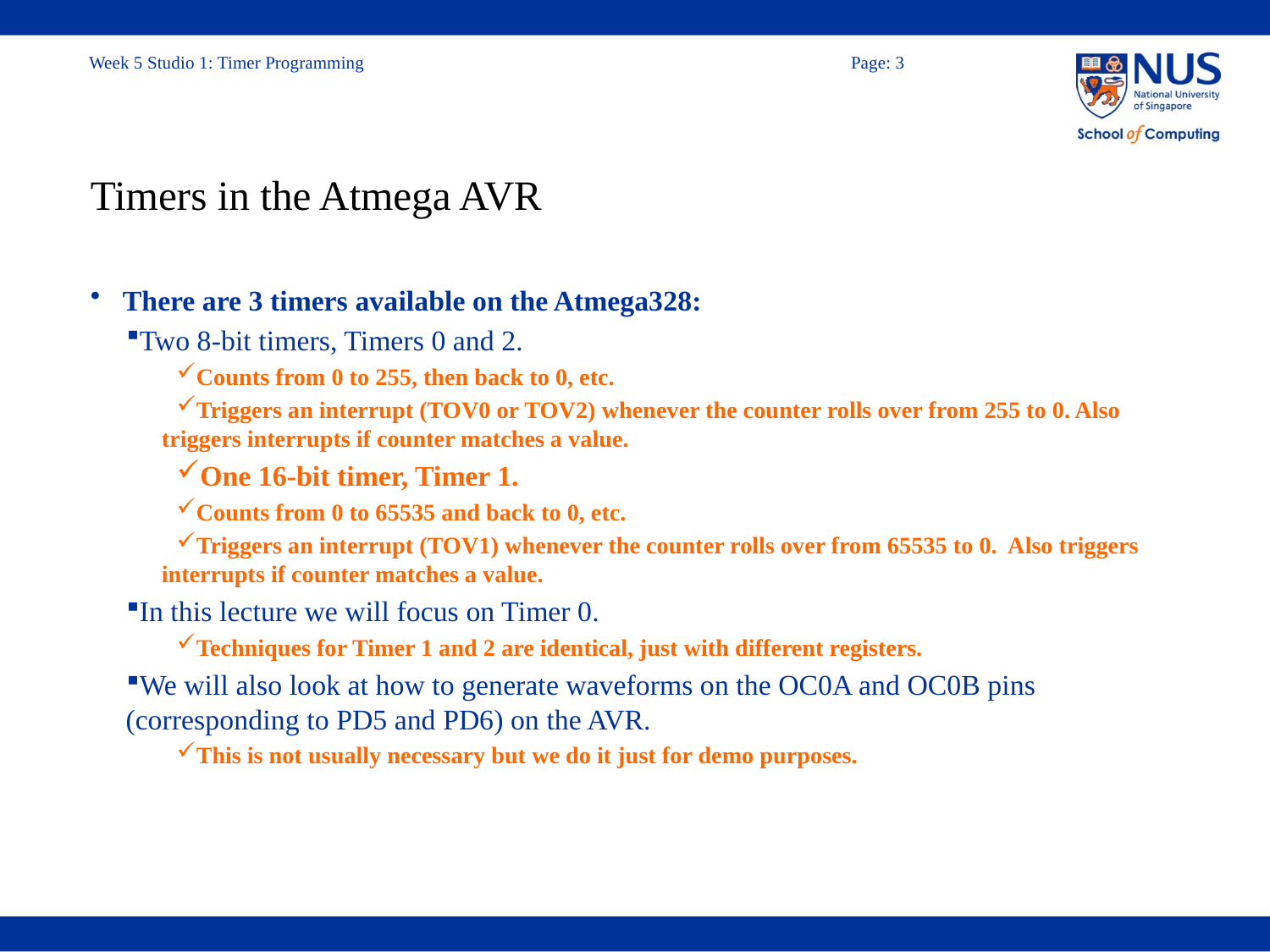

# Timers in the Atmega AVR
There are 3 timers available on the Atmega328:
Two 8-bit timers, Timers 0 and 2.
Counts from 0 to 255, then back to 0, etc.
Triggers an interrupt (TOV0 or TOV2) whenever the counter rolls over from 255 to 0. Also triggers interrupts if counter matches a value.
One 16-bit timer, Timer 1.
Counts from 0 to 65535 and back to 0, etc.
Triggers an interrupt (TOV1) whenever the counter rolls over from 65535 to 0.  Also triggers interrupts if counter matches a value.
In this lecture we will focus on Timer 0.
Techniques for Timer 1 and 2 are identical, just with different registers.
We will also look at how to generate waveforms on the OC0A and OC0B pins (corresponding to PD5 and PD6) on the AVR.
This is not usually necessary but we do it just for demo purposes.